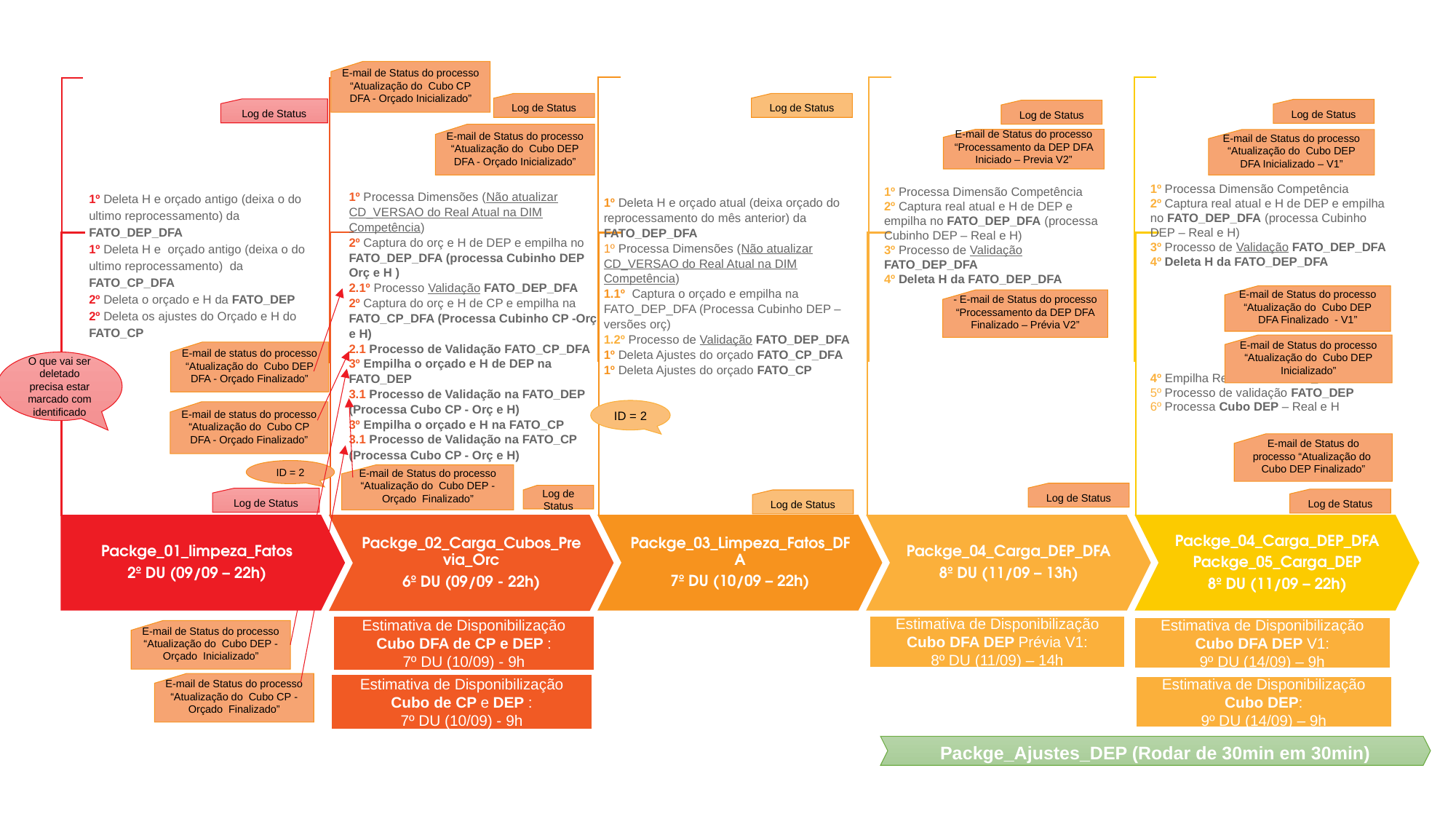

E-mail de Status do processo “Atualização do  Cubo CP DFA - Orçado Inicializado”

Log de Status
Log de Status
Log de Status
Log de Status
Log de Status
Packge_01_limpeza_Fatos
2º DU (09/09 – 22h)
Packge_02_Carga_Cubos_Previa_Orc
6º DU (09/09 - 22h)
Packge_03_Limpeza_Fatos_DFA
7º DU (10/09 – 22h)
Packge_04_Carga_DEP_DFA
8º DU (11/09 – 13h)
Packge_04_Carga_DEP_DFA
Packge_05_Carga_DEP
8º DU (11/09 – 22h)
E-mail de Status do processo “Atualização do  Cubo DEP DFA - Orçado Inicializado”

E-mail de Status do processo “Processamento da DEP DFA Iniciado – Previa V2”

E-mail de Status do processo “Atualização do  Cubo DEP DFA Inicializado – V1”

1º Processa Dimensão Competência
2º Captura real atual e H de DEP e empilha no FATO_DEP_DFA (processa Cubinho DEP – Real e H)
3º Processo de Validação FATO_DEP_DFA
4º Deleta H da FATO_DEP_DFA

4º Empilha Real e H na FATO_DEP
5º Processo de validação FATO_DEP
6º Processa Cubo DEP – Real e H
1º Processa Dimensão Competência
2º Captura real atual e H de DEP e empilha no FATO_DEP_DFA (processa Cubinho DEP – Real e H)
3º Processo de Validação FATO_DEP_DFA
4º Deleta H da FATO_DEP_DFA
1º Processa Dimensões (Não atualizar CD_VERSAO do Real Atual na DIM Competência)
2º Captura do orç e H de DEP e empilha no FATO_DEP_DFA (processa Cubinho DEP Orç e H )
2.1º Processo Validação FATO_DEP_DFA
2º Captura do orç e H de CP e empilha na FATO_CP_DFA (Processa Cubinho CP -Orç e H)
2.1 Processo de Validação FATO_CP_DFA
3º Empilha o orçado e H de DEP na FATO_DEP
3.1 Processo de Validação na FATO_DEP (Processa Cubo CP - Orç e H)
3º Empilha o orçado e H na FATO_CP
3.1 Processo de Validação na FATO_CP (Processa Cubo CP - Orç e H)

1º Deleta H e orçado antigo (deixa o do ultimo reprocessamento) da FATO_DEP_DFA
1º Deleta H e  orçado antigo (deixa o do ultimo reprocessamento)  da FATO_CP_DFA
2º Deleta o orçado e H da FATO_DEP
2º Deleta os ajustes do Orçado e H do FATO_CP

1º Deleta H e orçado atual (deixa orçado do reprocessamento do mês anterior) da FATO_DEP_DFA
1º Processa Dimensões (Não atualizar CD_VERSAO do Real Atual na DIM Competência)
1.1º  Captura o orçado e empilha na FATO_DEP_DFA (Processa Cubinho DEP – versões orç)
1.2º Processo de Validação FATO_DEP_DFA
1º Deleta Ajustes do orçado FATO_CP_DFA
1º Deleta Ajustes do orçado FATO_CP

E-mail de Status do processo “Atualização do  Cubo DEP DFA Finalizado  - V1”

- E-mail de Status do processo “Processamento da DEP DFA Finalizado – Prévia V2”

E-mail de Status do processo “Atualização do  Cubo DEP Inicializado”

E-mail de status do processo “Atualização do  Cubo DEP DFA - Orçado Finalizado”

O que vai ser deletado precisa estar marcado com identificado
ID = 2
E-mail de status do processo “Atualização do  Cubo CP DFA - Orçado Finalizado”

E-mail de Status do processo “Atualização do  Cubo DEP Finalizado”

ID = 2
E-mail de Status do processo “Atualização do  Cubo DEP - Orçado  Finalizado”

Log de Status
Log de Status
Log de Status
Log de Status
Log de Status
Estimativa de Disponibilização Cubo DFA DEP Prévia V1:
8º DU (11/09) – 14h
Estimativa de Disponibilização Cubo DFA DEP V1:
9º DU (14/09) – 9h
Estimativa de Disponibilização Cubo DFA de CP e DEP :
7º DU (10/09) - 9h
E-mail de Status do processo “Atualização do  Cubo DEP - Orçado  Inicializado”

E-mail de Status do processo “Atualização do  Cubo CP - Orçado  Finalizado”

Estimativa de Disponibilização Cubo de CP e DEP :
7º DU (10/09) - 9h
Estimativa de Disponibilização Cubo DEP:
9º DU (14/09) – 9h
Packge_Ajustes_DEP (Rodar de 30min em 30min)